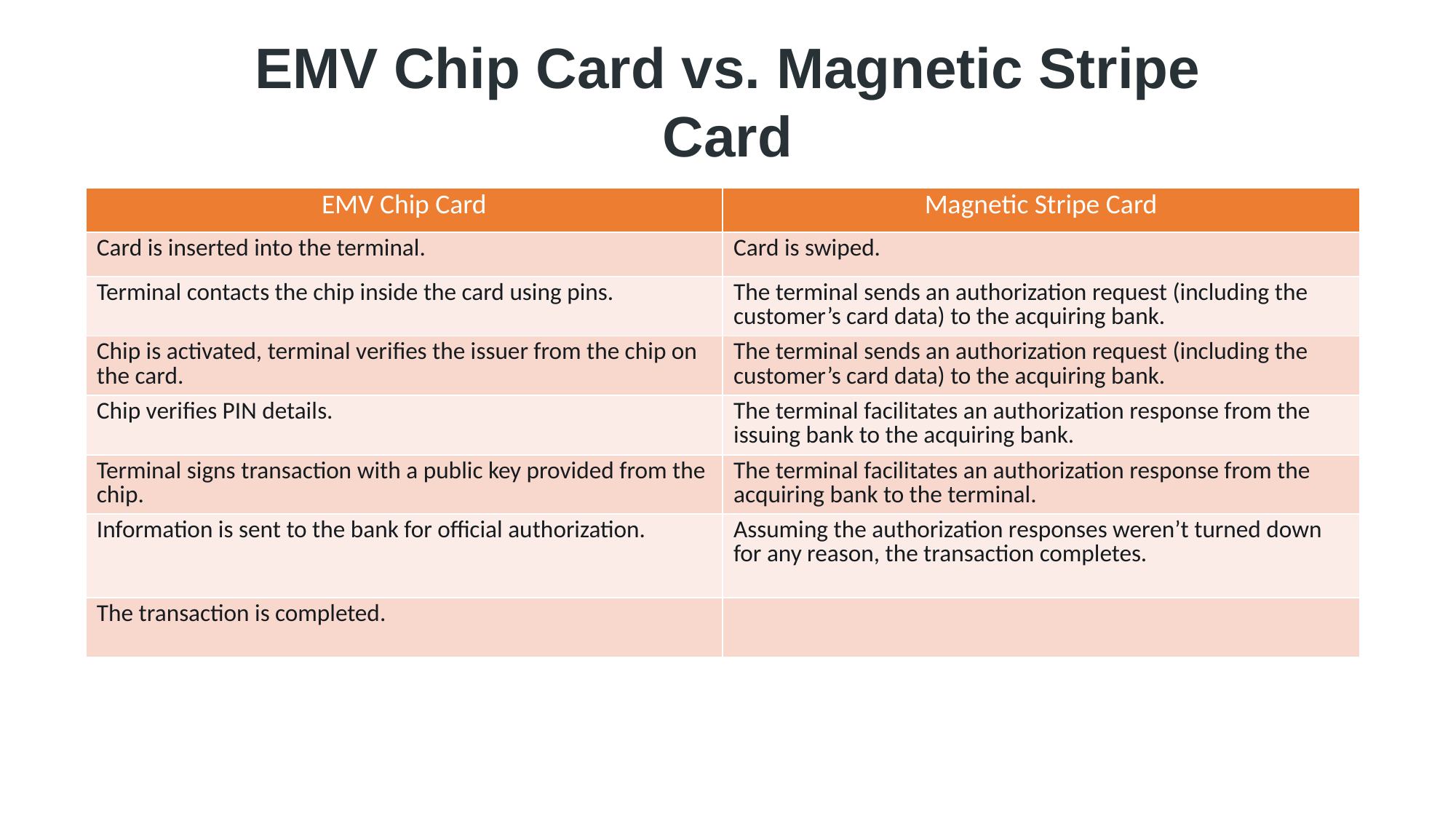

EMV Chip Card vs. Magnetic Stripe Card
| EMV Chip Card | Magnetic Stripe Card |
| --- | --- |
| Card is inserted into the terminal. | Card is swiped. |
| Terminal contacts the chip inside the card using pins. | The terminal sends an authorization request (including the customer’s card data) to the acquiring bank. |
| Chip is activated, terminal verifies the issuer from the chip on the card. | The terminal sends an authorization request (including the customer’s card data) to the acquiring bank. |
| Chip verifies PIN details. | The terminal facilitates an authorization response from the issuing bank to the acquiring bank. |
| Terminal signs transaction with a public key provided from the chip. | The terminal facilitates an authorization response from the acquiring bank to the terminal. |
| Information is sent to the bank for official authorization. | Assuming the authorization responses weren’t turned down for any reason, the transaction completes. |
| The transaction is completed. |  |